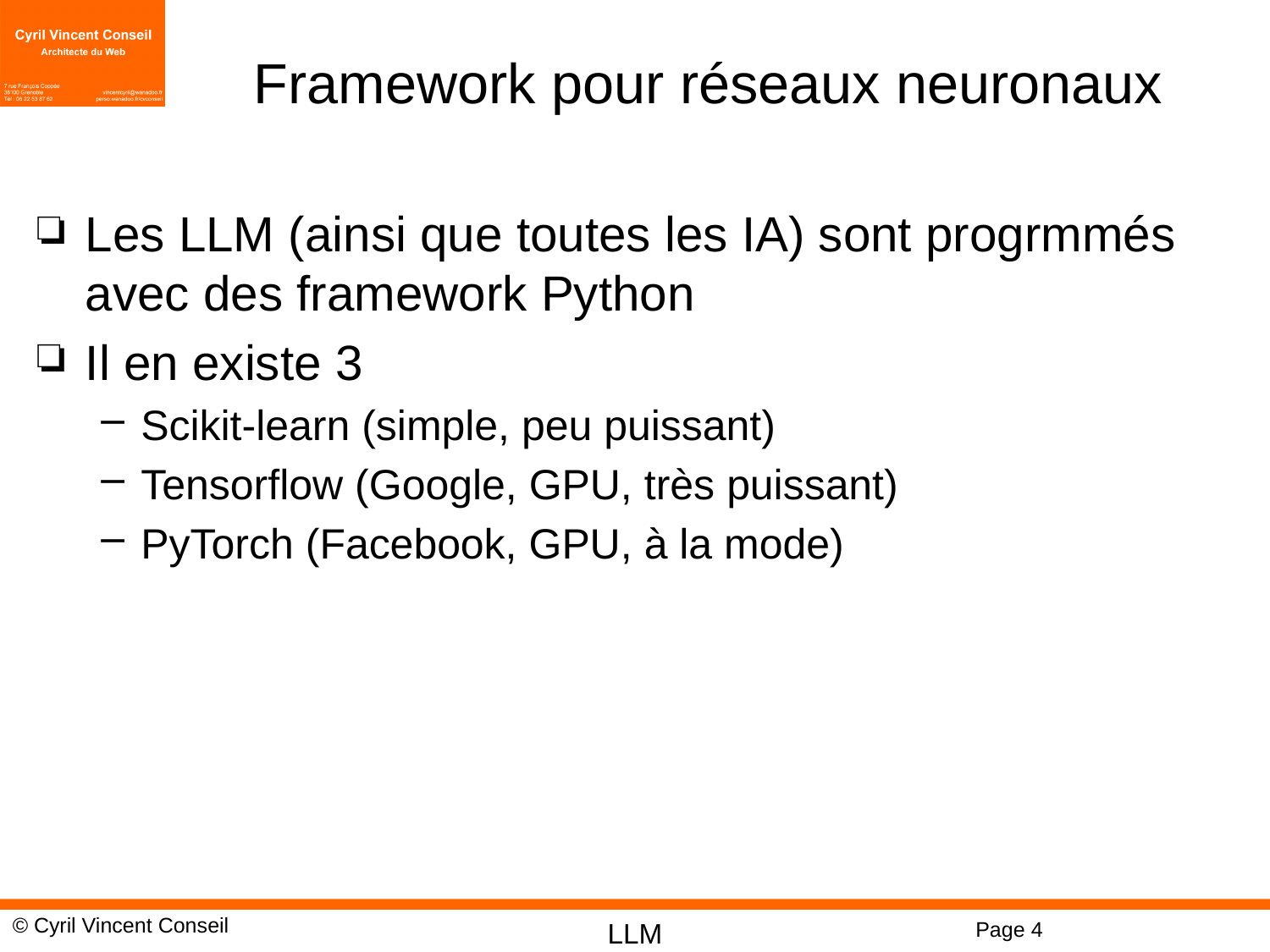

# Framework pour réseaux neuronaux
Les LLM (ainsi que toutes les IA) sont progrmmés avec des framework Python
Il en existe 3
Scikit-learn (simple, peu puissant)
Tensorflow (Google, GPU, très puissant)
PyTorch (Facebook, GPU, à la mode)